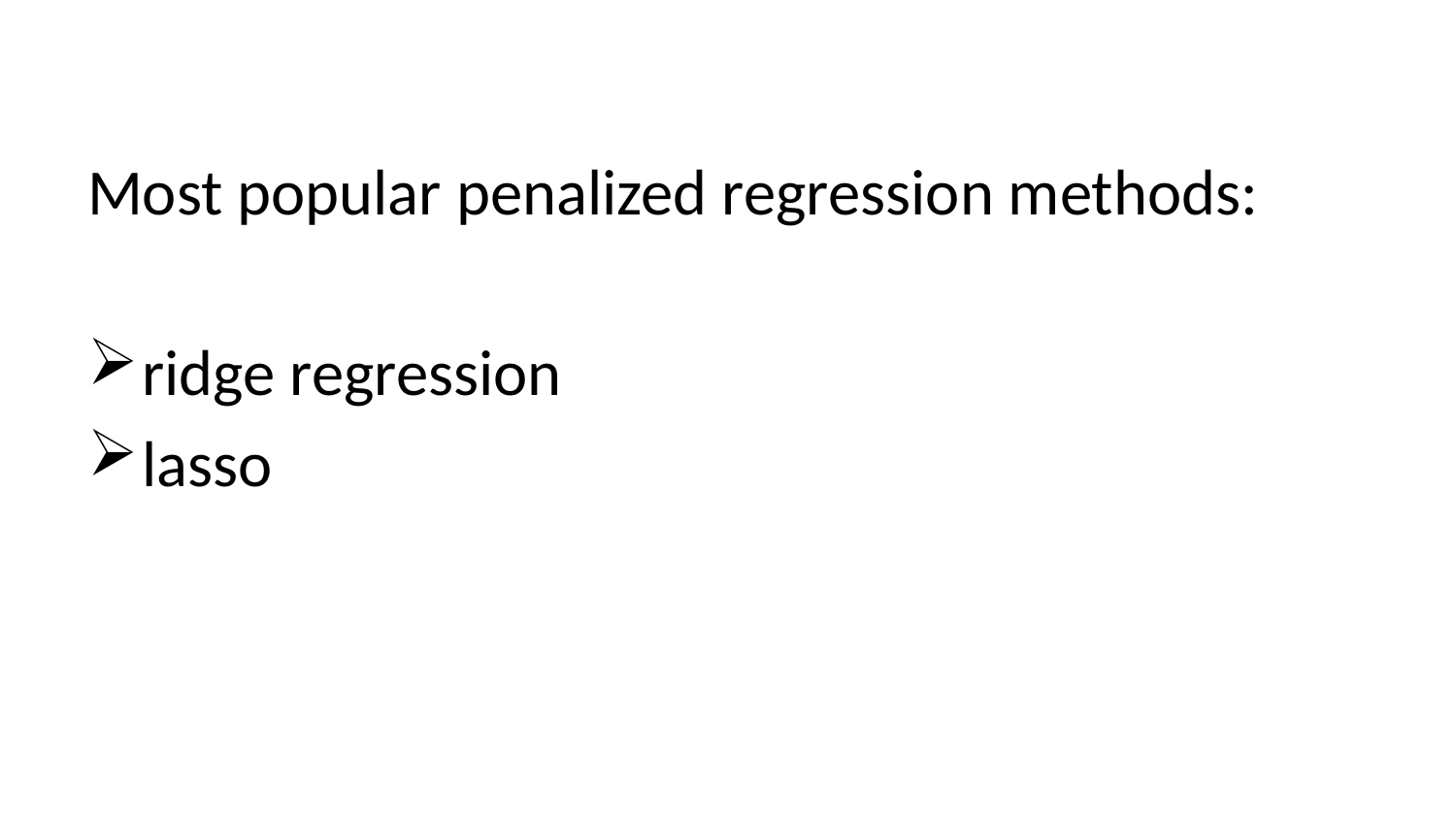

Most popular penalized regression methods:

ridge regression
lasso